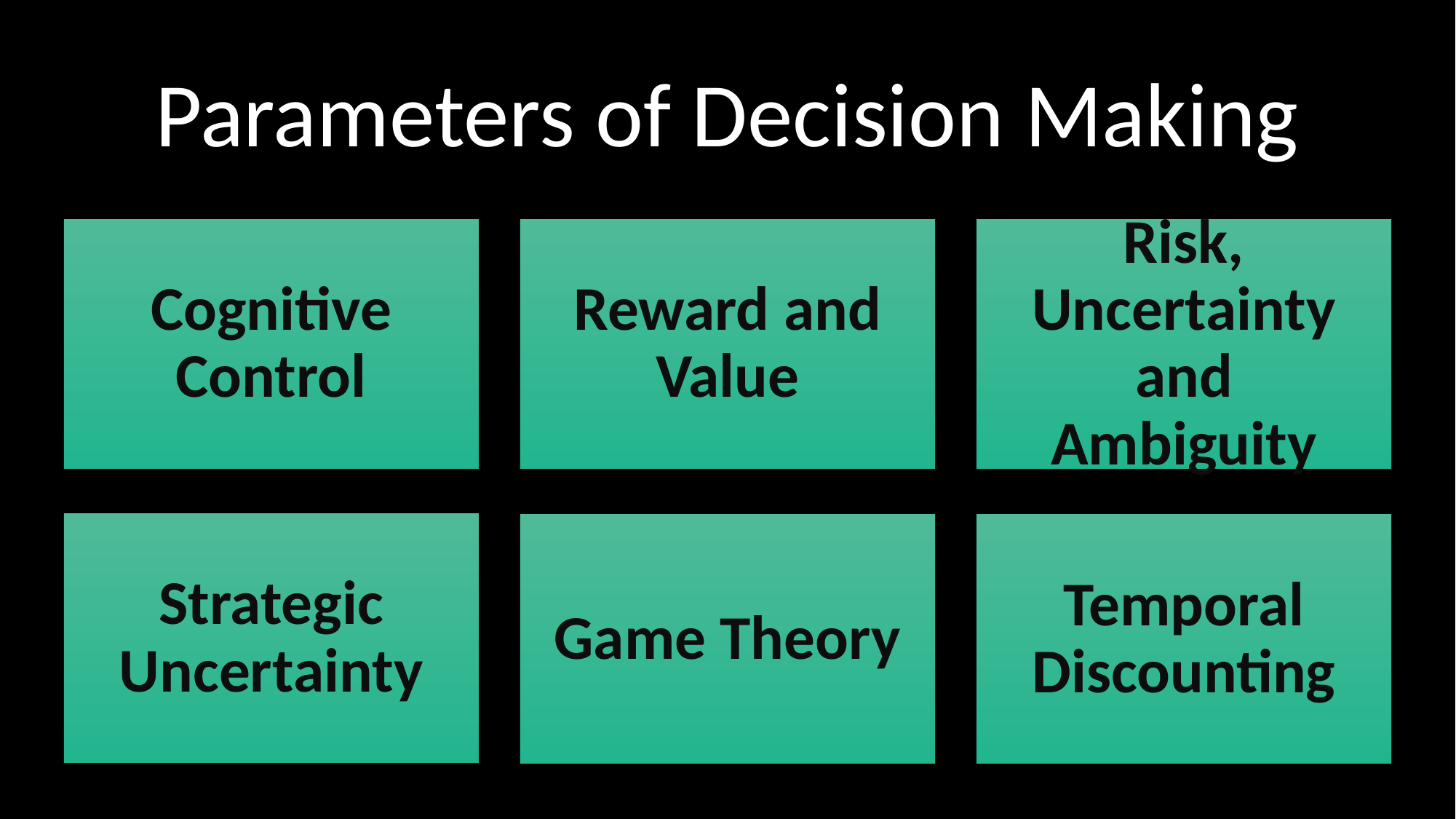

# Parameters of Decision Making
Cognitive Control
Reward and Value
Risk, Uncertainty and Ambiguity
Strategic Uncertainty
Game Theory
Temporal Discounting